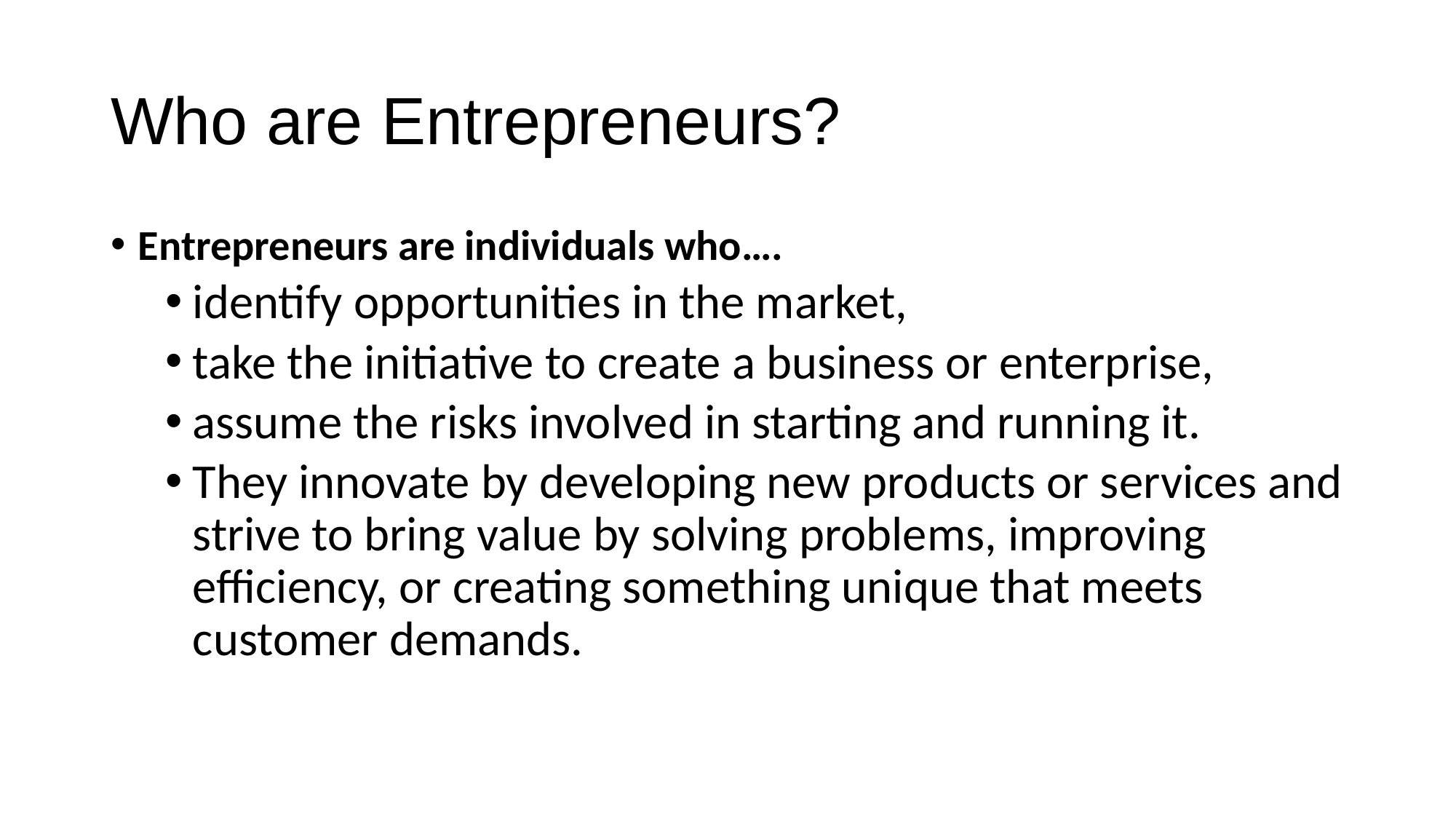

# Who are Entrepreneurs?
Entrepreneurs are individuals who….
identify opportunities in the market,
take the initiative to create a business or enterprise,
assume the risks involved in starting and running it.
They innovate by developing new products or services and strive to bring value by solving problems, improving efficiency, or creating something unique that meets customer demands.